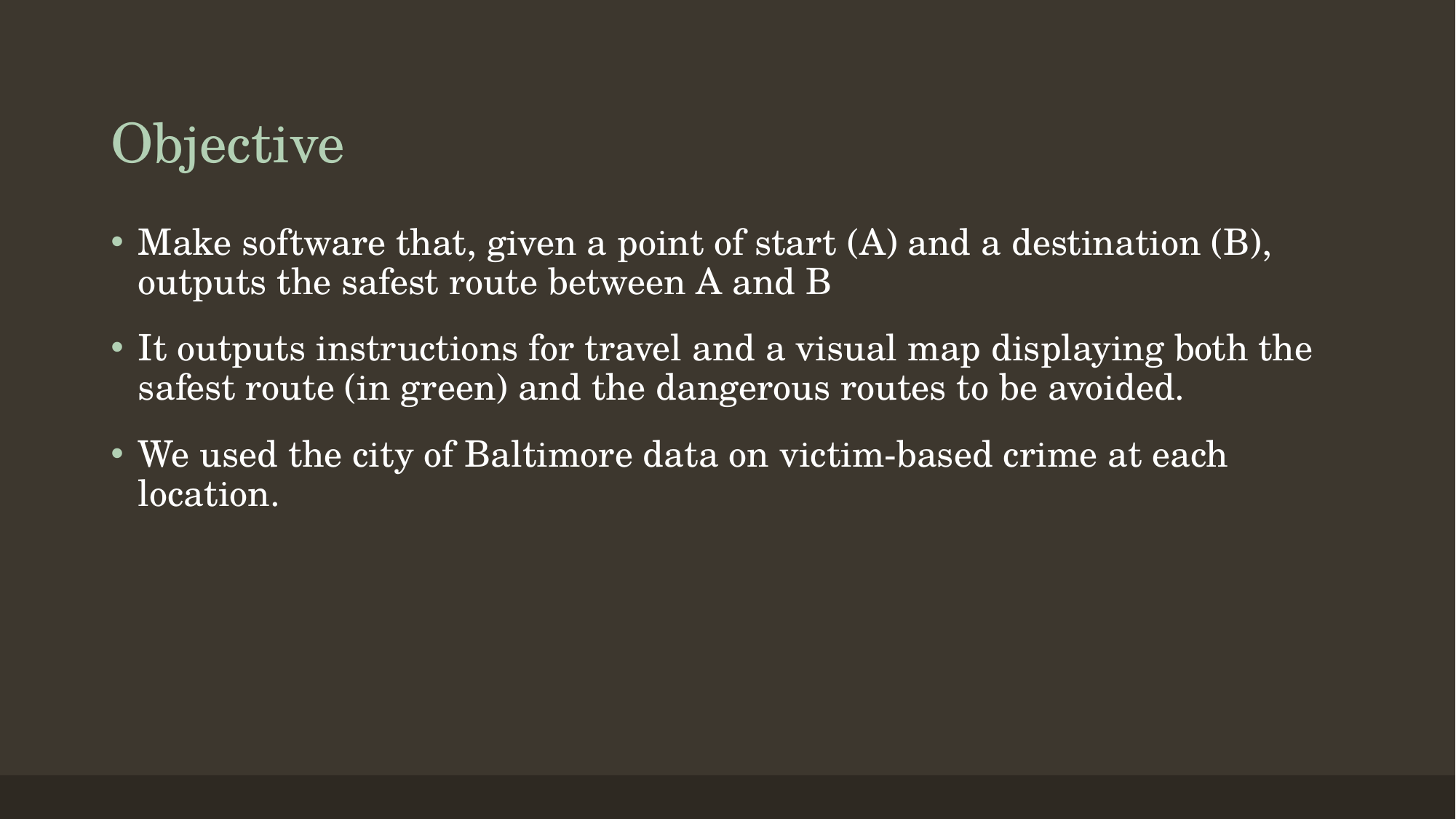

# Objective
Make software that, given a point of start (A) and a destination (B), outputs the safest route between A and B
It outputs instructions for travel and a visual map displaying both the safest route (in green) and the dangerous routes to be avoided.
We used the city of Baltimore data on victim-based crime at each location.